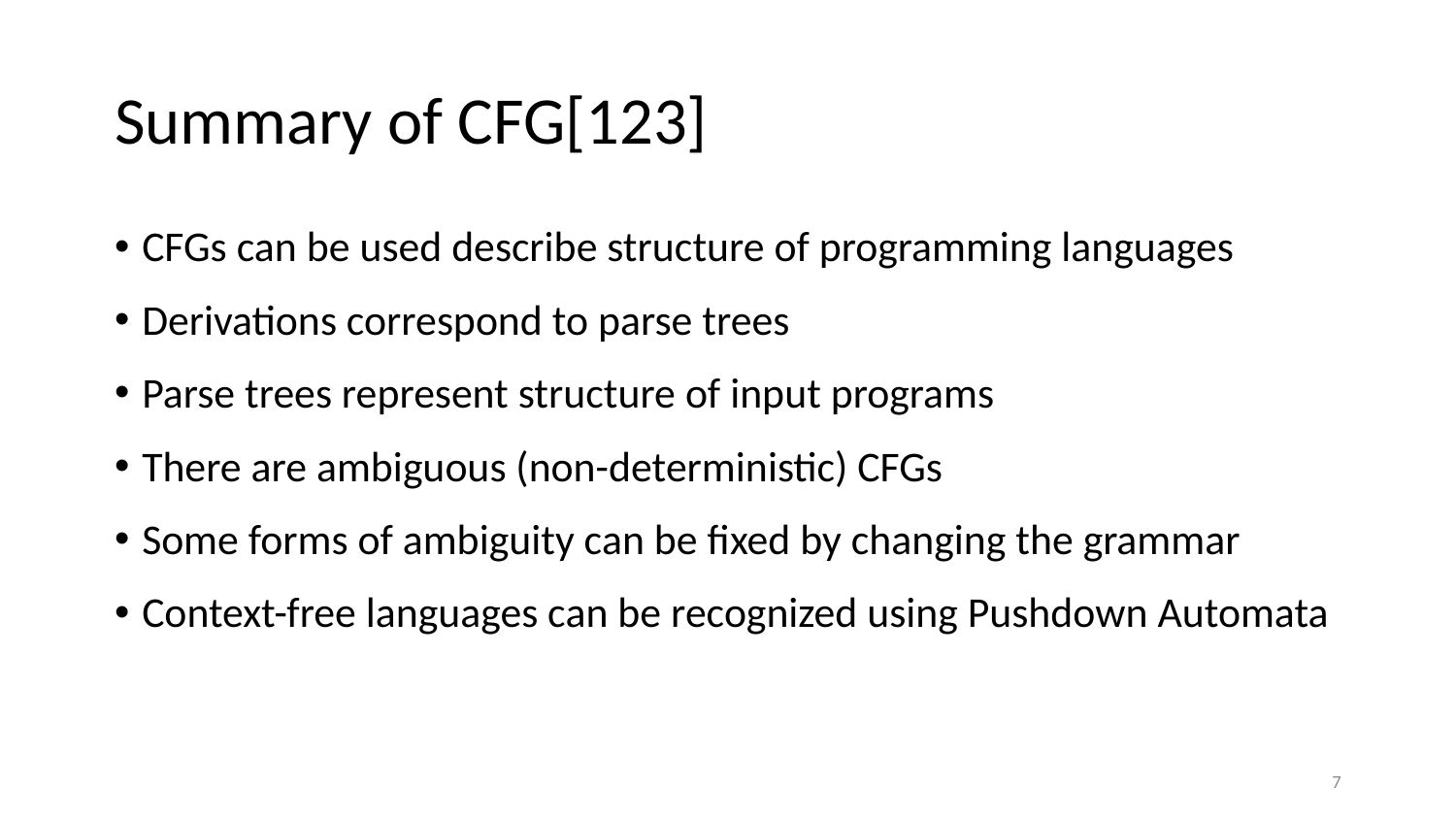

# Summary of CFG[123]
CFGs can be used describe structure of programming languages
Derivations correspond to parse trees
Parse trees represent structure of input programs
There are ambiguous (non-deterministic) CFGs
Some forms of ambiguity can be fixed by changing the grammar
Context-free languages can be recognized using Pushdown Automata
7